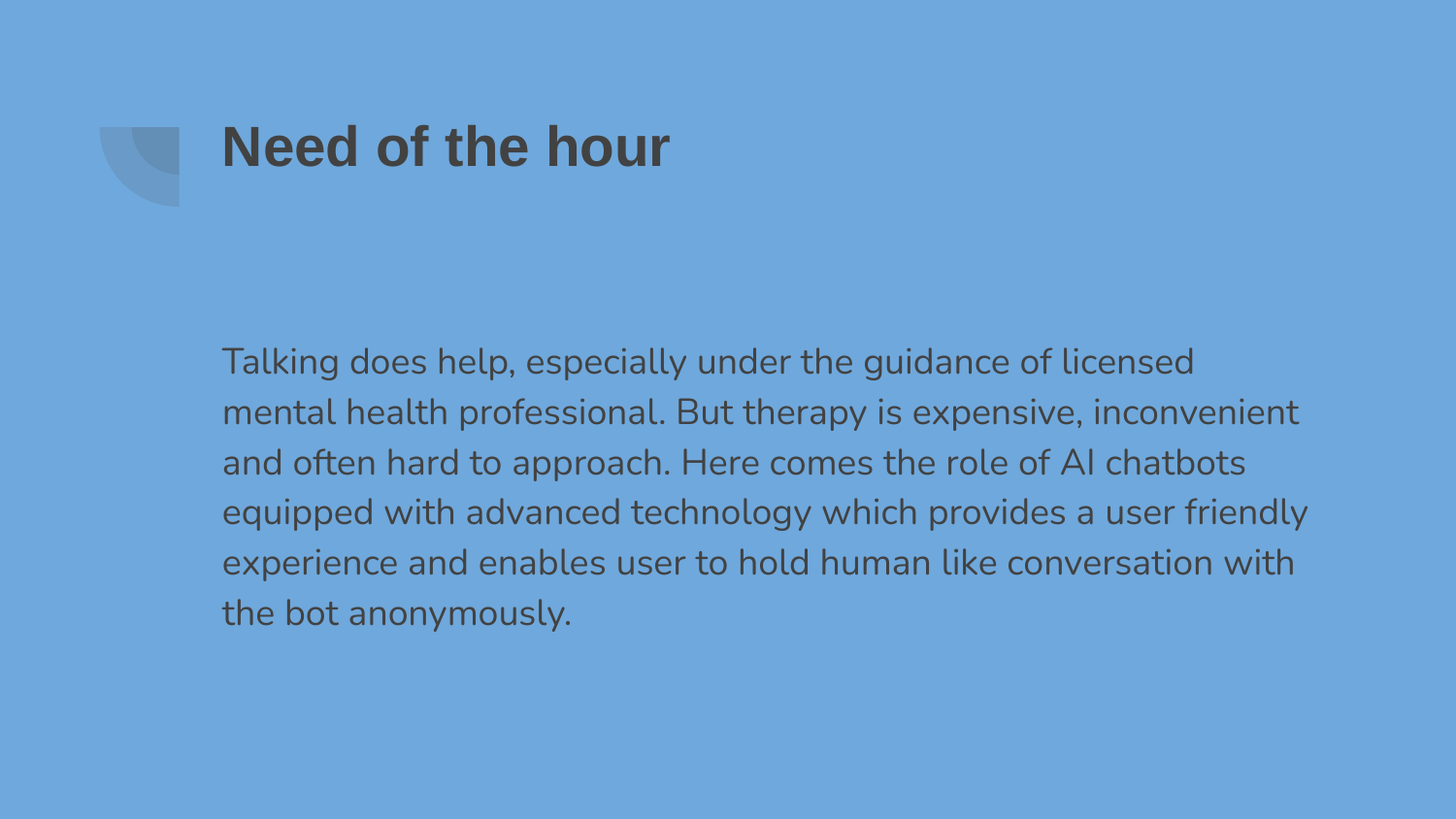

# Need of the hour
Talking does help, especially under the guidance of licensed mental health professional. But therapy is expensive, inconvenient and often hard to approach. Here comes the role of AI chatbots equipped with advanced technology which provides a user friendly experience and enables user to hold human like conversation with the bot anonymously.